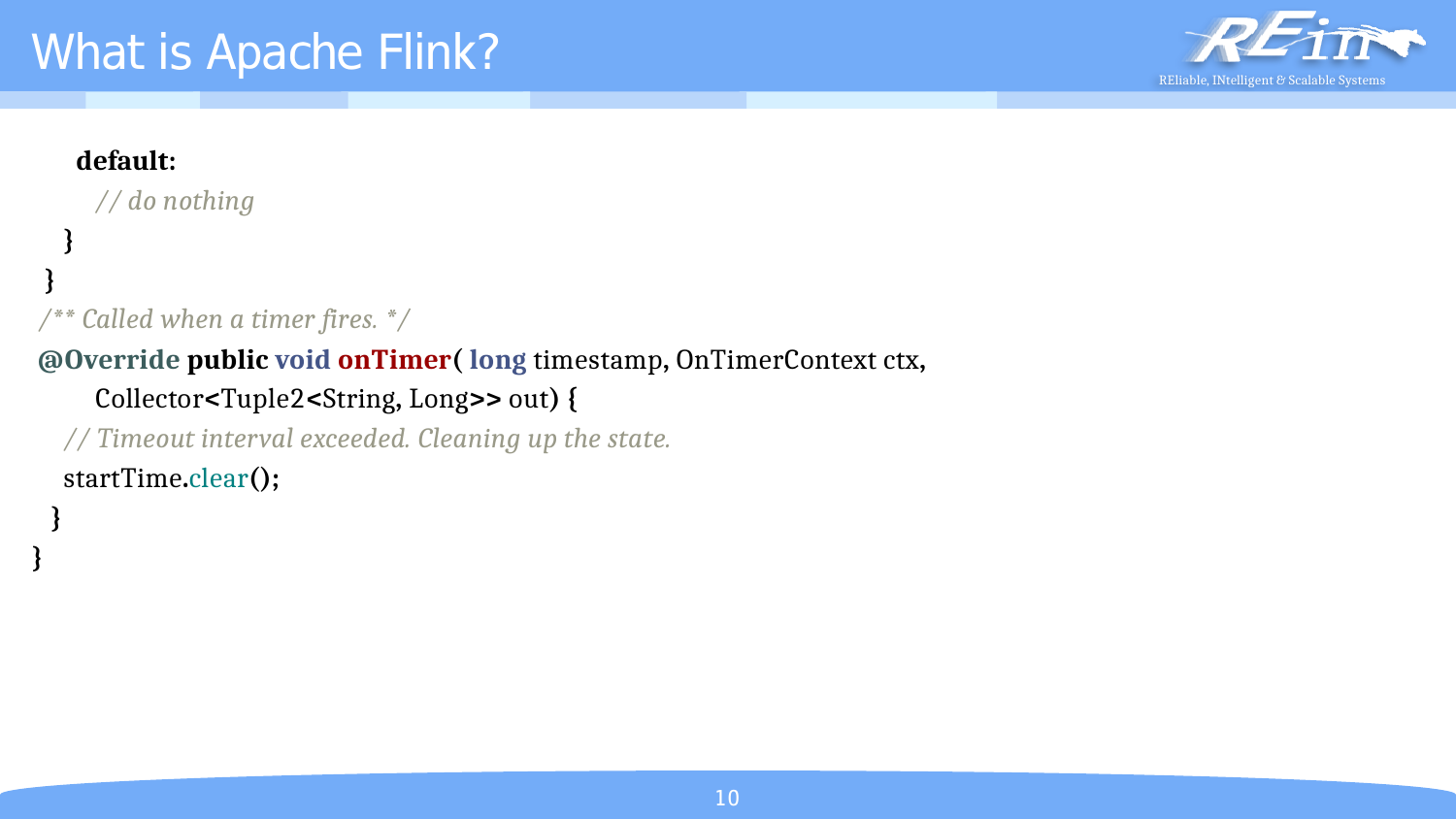

# What is Apache Flink?
       default:
          // do nothing
     }
  }
 /** Called when a timer fires. */
 @Override public void onTimer( long timestamp, OnTimerContext ctx,
          Collector<Tuple2<String, Long>> out) {
     // Timeout interval exceeded. Cleaning up the state.
     startTime.clear();
   }
}

10